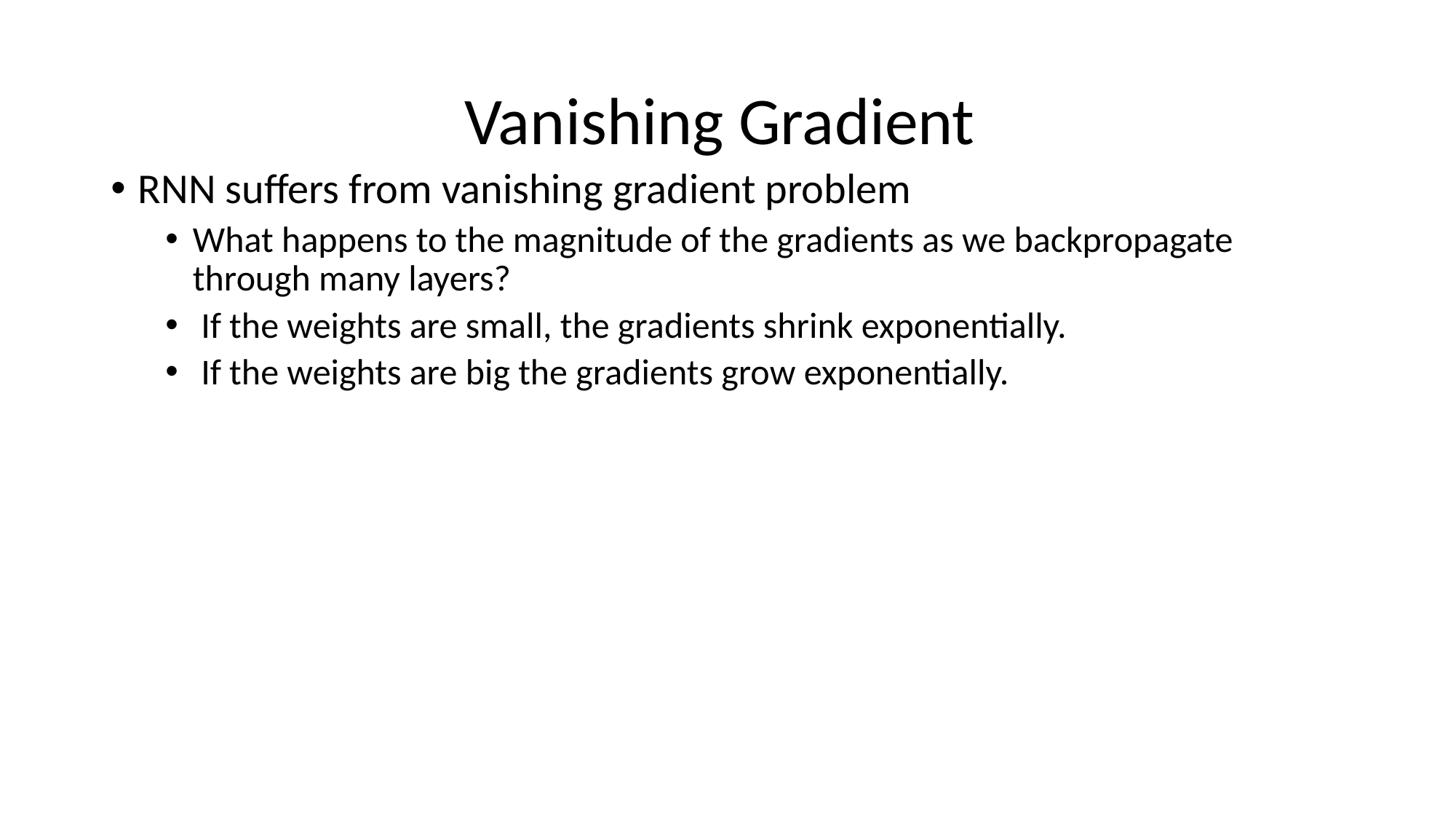

# Vanishing Gradient
RNN suffers from vanishing gradient problem
What happens to the magnitude of the gradients as we backpropagate through many layers?
 If the weights are small, the gradients shrink exponentially.
 If the weights are big the gradients grow exponentially.